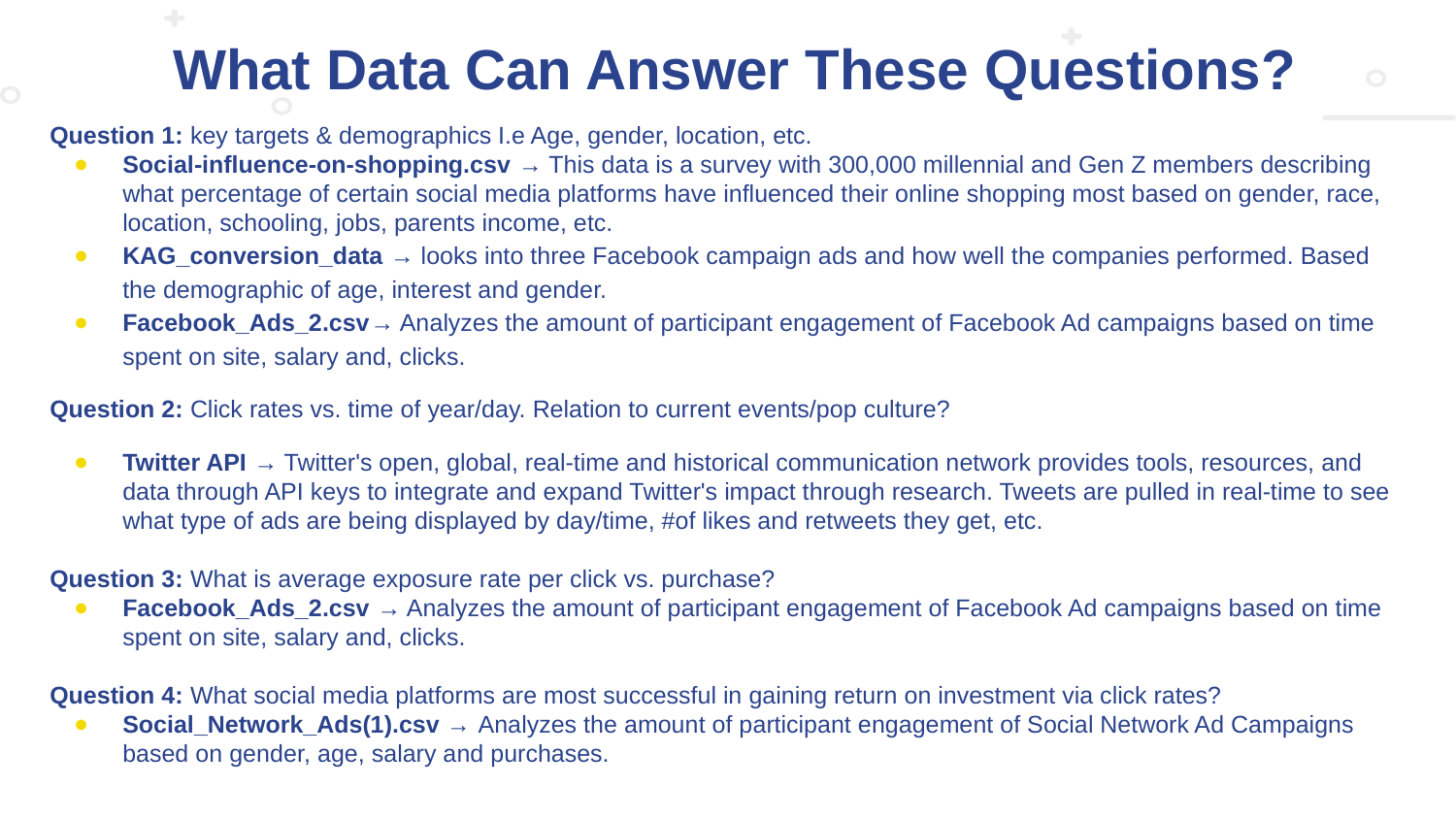

# What Data Can Answer These Questions?

Question 1: key targets & demographics I.e Age, gender, location, etc.
Social-influence-on-shopping.csv → This data is a survey with 300,000 millennial and Gen Z members describing what percentage of certain social media platforms have influenced their online shopping most based on gender, race, location, schooling, jobs, parents income, etc.
KAG_conversion_data → looks into three Facebook campaign ads and how well the companies performed. Based the demographic of age, interest and gender.
Facebook_Ads_2.csv→ Analyzes the amount of participant engagement of Facebook Ad campaigns based on time spent on site, salary and, clicks.
Question 2: Click rates vs. time of year/day. Relation to current events/pop culture?
Twitter API → Twitter's open, global, real-time and historical communication network provides tools, resources, and data through API keys to integrate and expand Twitter's impact through research. Tweets are pulled in real-time to see what type of ads are being displayed by day/time, #of likes and retweets they get, etc.

Question 3: What is average exposure rate per click vs. purchase?
Facebook_Ads_2.csv → Analyzes the amount of participant engagement of Facebook Ad campaigns based on time spent on site, salary and, clicks.

Question 4: What social media platforms are most successful in gaining return on investment via click rates?
Social_Network_Ads(1).csv → Analyzes the amount of participant engagement of Social Network Ad Campaigns based on gender, age, salary and purchases.